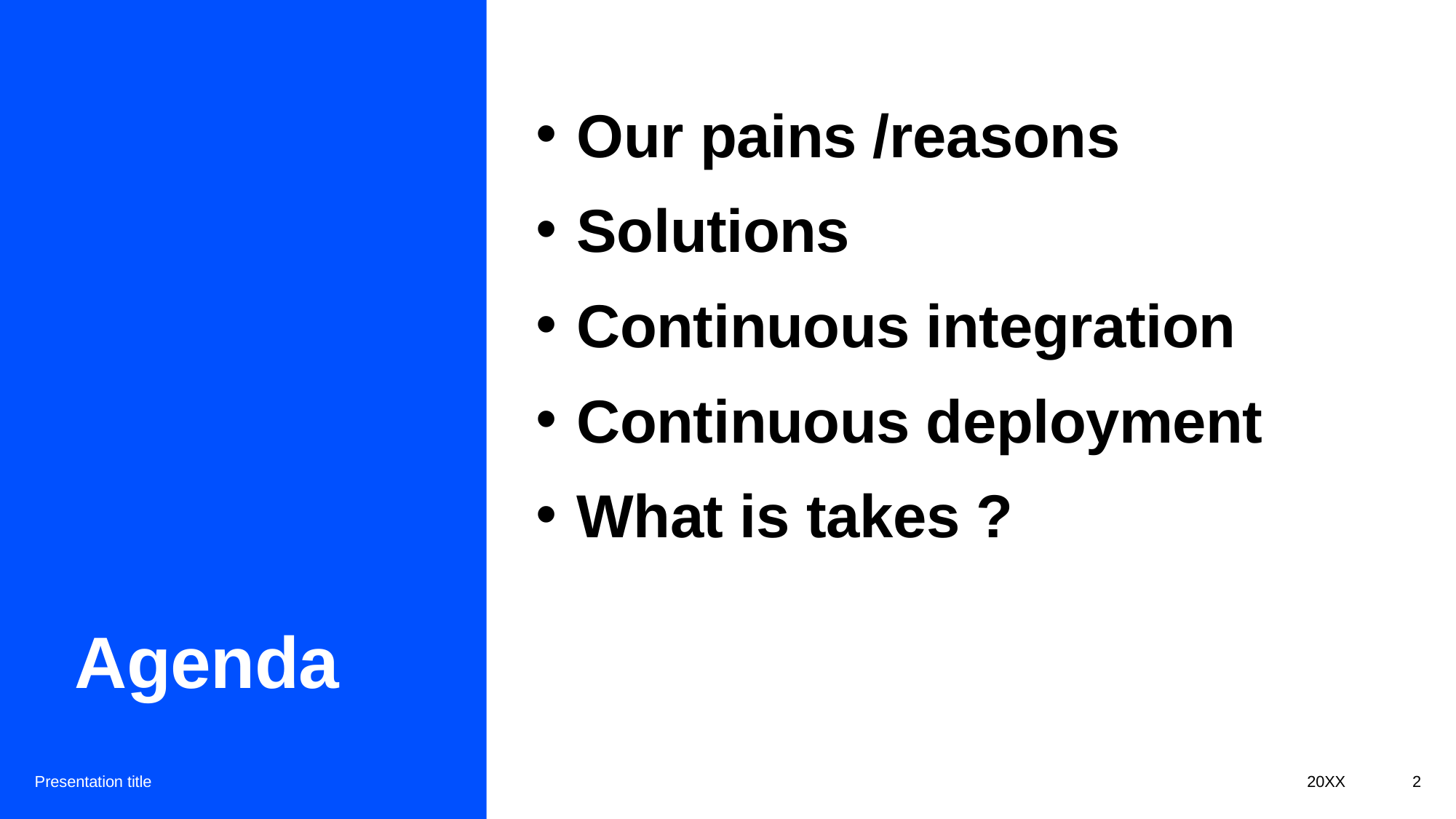

Our pains /reasons
Solutions
Continuous integration
Continuous deployment
What is takes ?
# Agenda
20XX
Presentation title
2